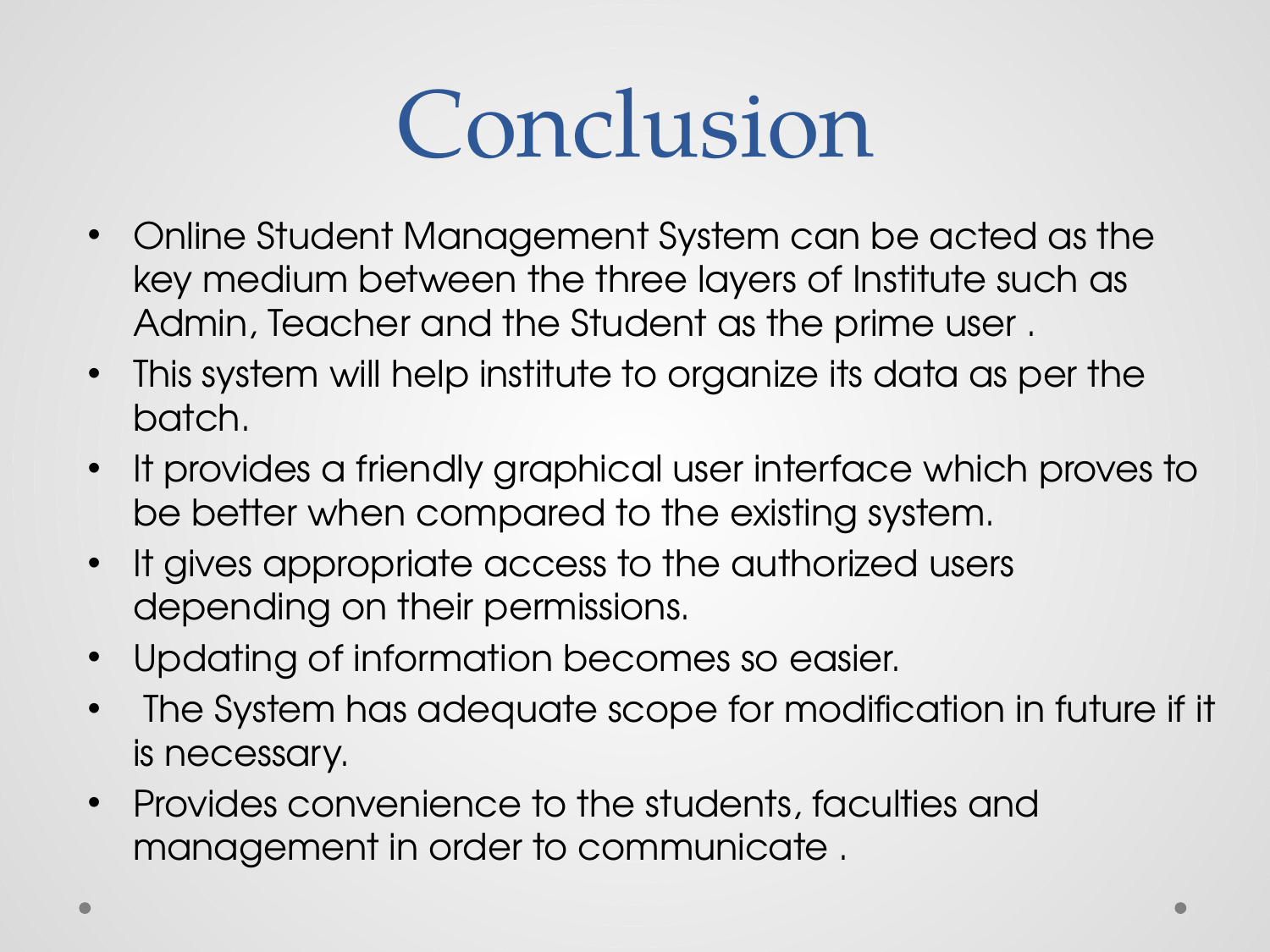

# Conclusion
Online Student Management System can be acted as the key medium between the three layers of Institute such as Admin, Teacher and the Student as the prime user .
This system will help institute to organize its data as per the batch.
It provides a friendly graphical user interface which proves to be better when compared to the existing system.
It gives appropriate access to the authorized users depending on their permissions.
Updating of information becomes so easier.
 The System has adequate scope for modification in future if it is necessary.
Provides convenience to the students, faculties and management in order to communicate .